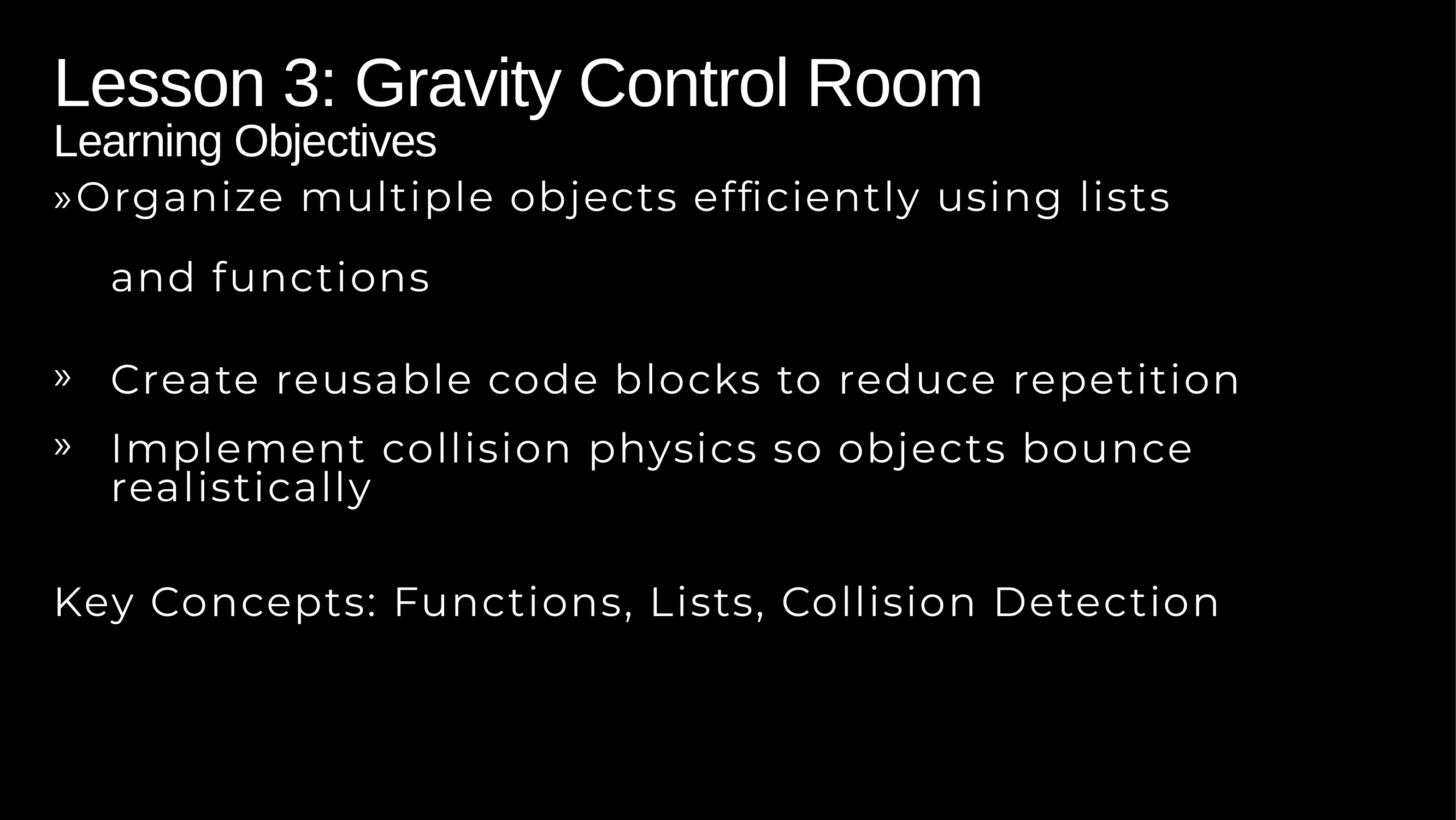

Lesson 3: Gravity Control Room
Learning Objectives
»Organize multiple objects efﬁciently using lists
and functions
Create reusable code blocks to reduce repetition
Implement collision physics so objects bounce
realistically
»
»
Key Concepts: Functions, Lists, Collision Detection